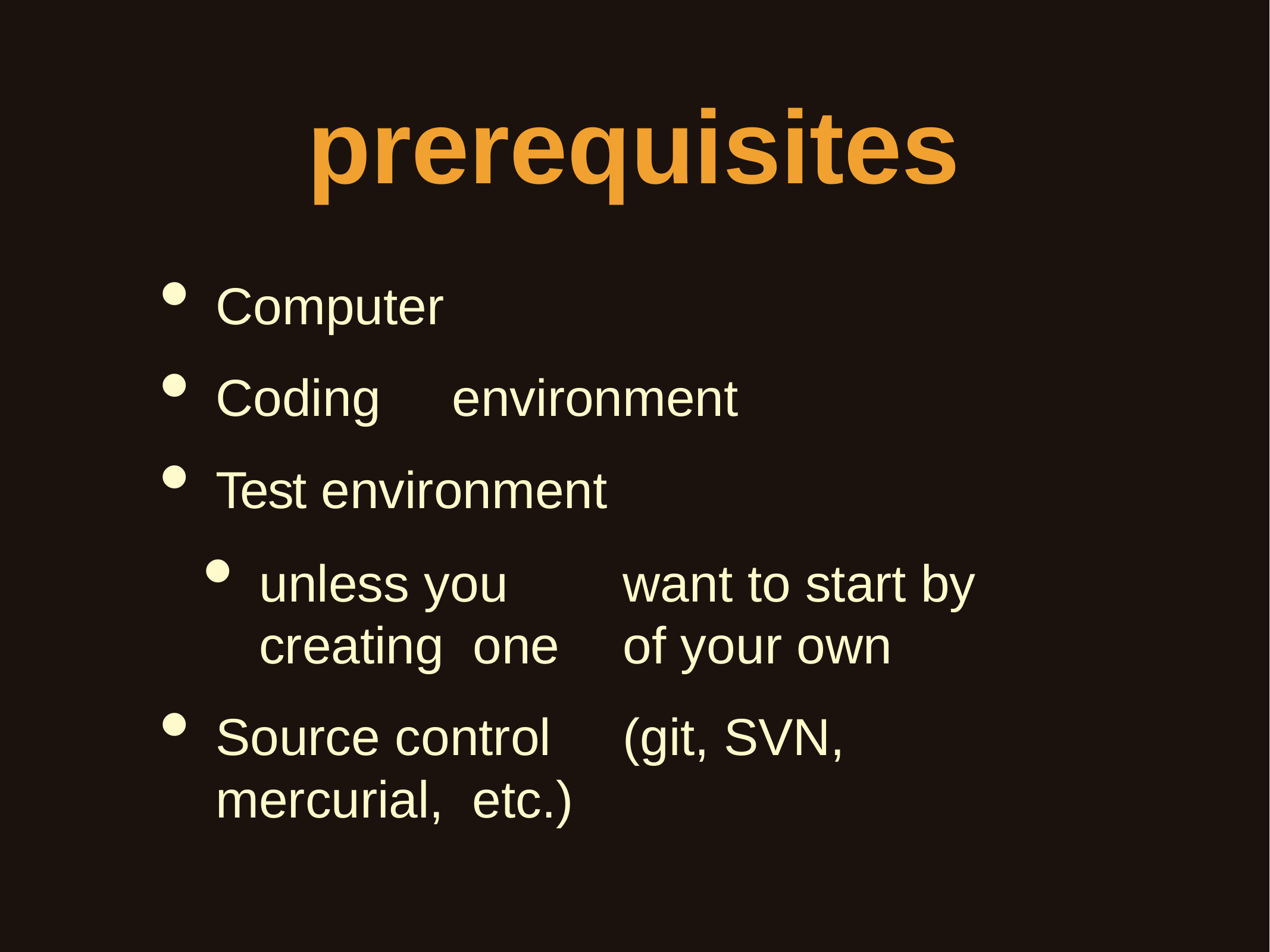

# prerequisites
Computer
Coding	environment
Test environment
unless you	want to	start by creating  one	of your own
Source control	(git, SVN, mercurial,  etc.)